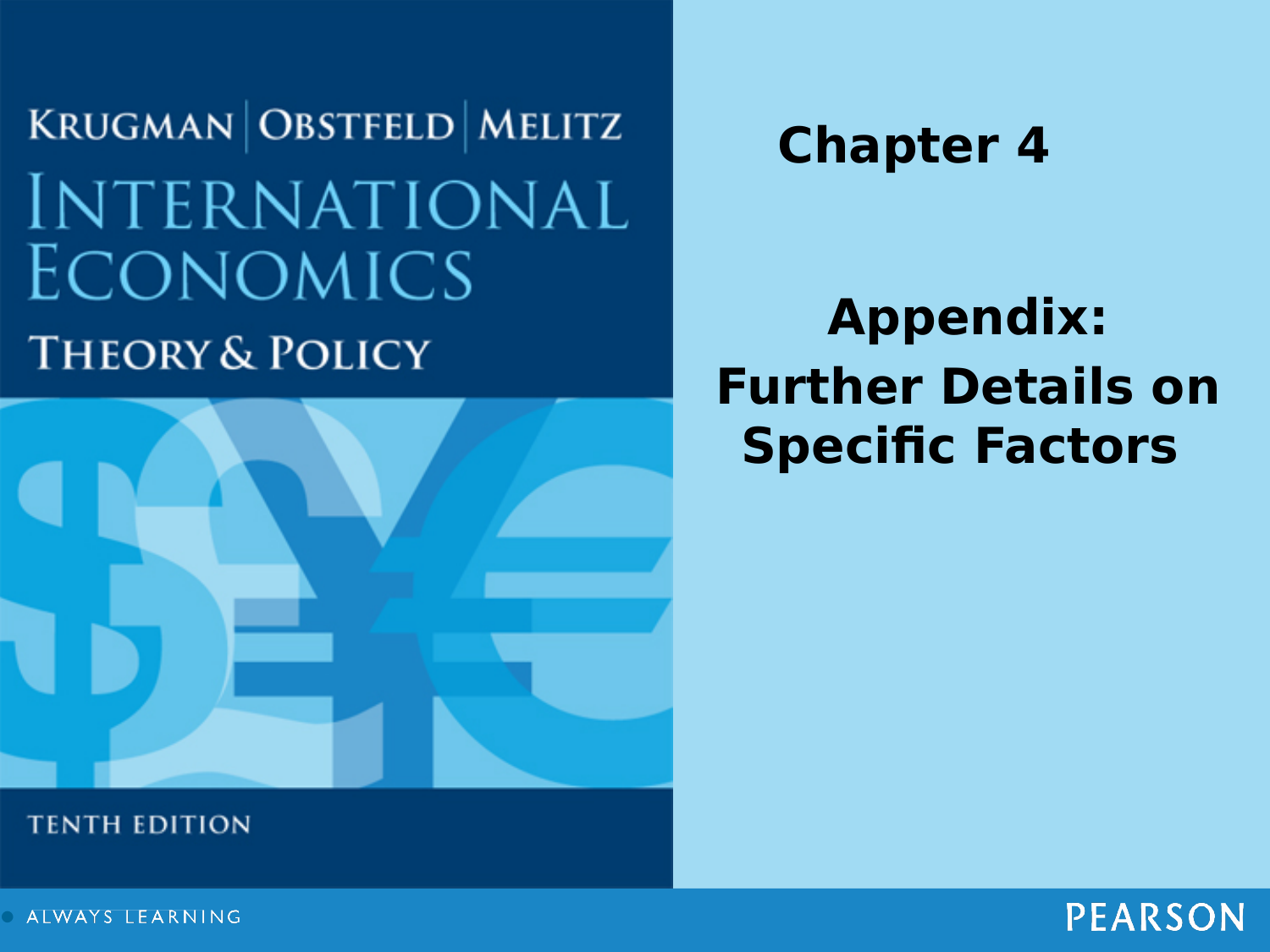

Chapter 4
Appendix:
Further Details on Specific Factors